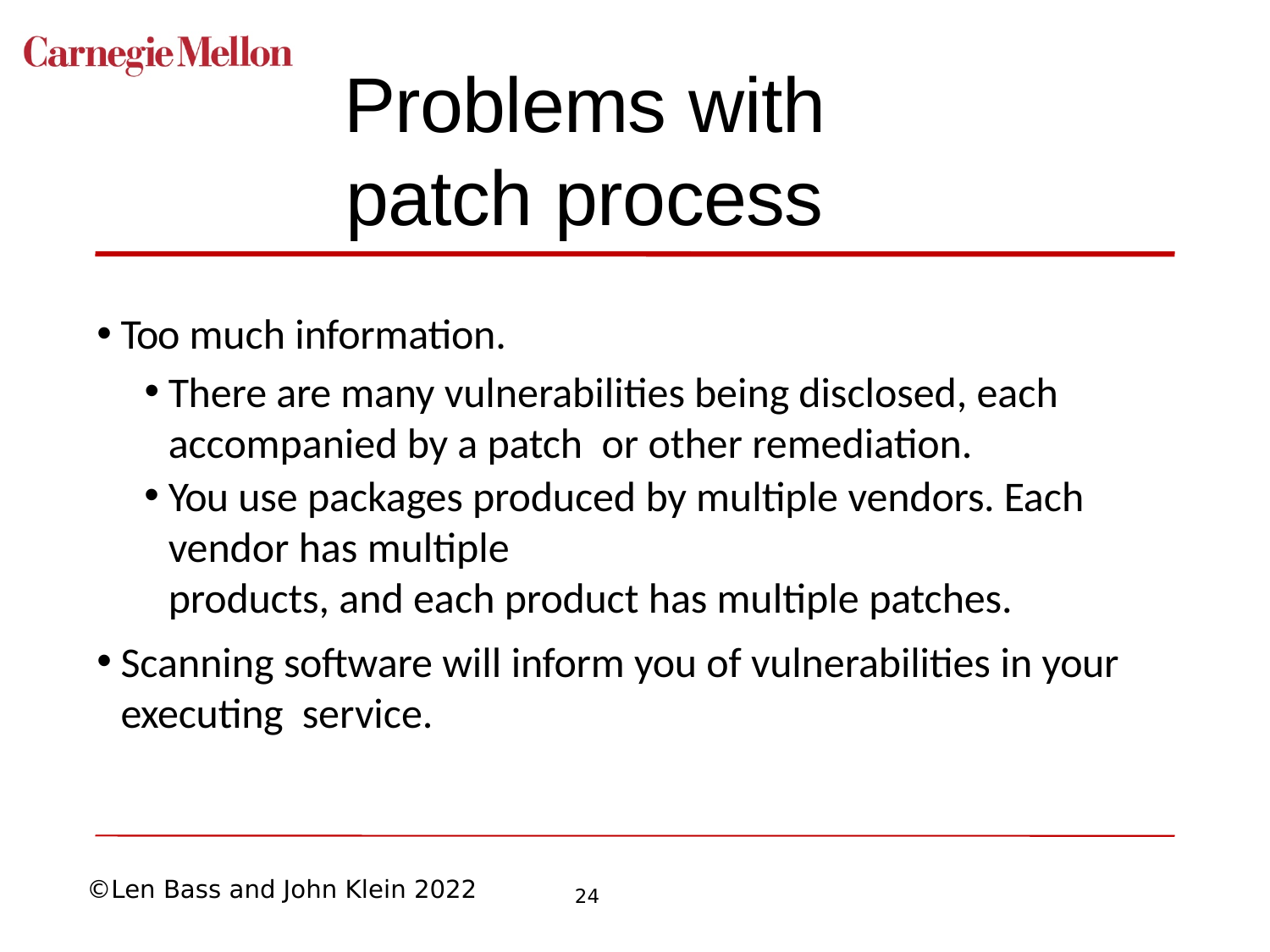

# Problems with patch process
Too much information.
There are many vulnerabilities being disclosed, each accompanied by a patch  or other remediation.
You use packages produced by multiple vendors. Each vendor has multiple
products, and each product has multiple patches.
Scanning software will inform you of vulnerabilities in your executing  service.
24